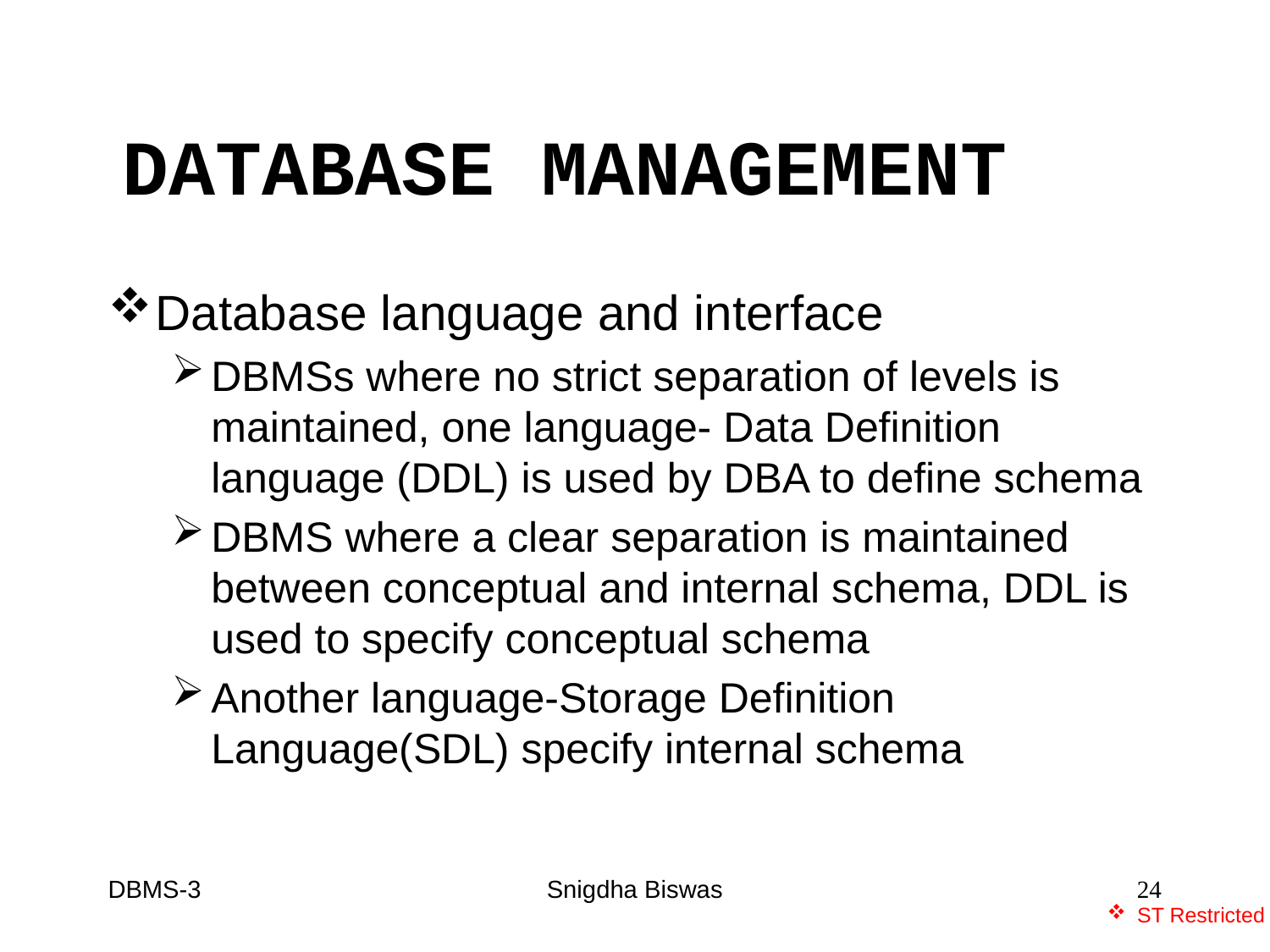

# DATABASE MANAGEMENT
Database language and interface
DBMSs where no strict separation of levels is maintained, one language- Data Definition language (DDL) is used by DBA to define schema
DBMS where a clear separation is maintained between conceptual and internal schema, DDL is used to specify conceptual schema
Another language-Storage Definition Language(SDL) specify internal schema
DBMS-3
Snigdha Biswas
24